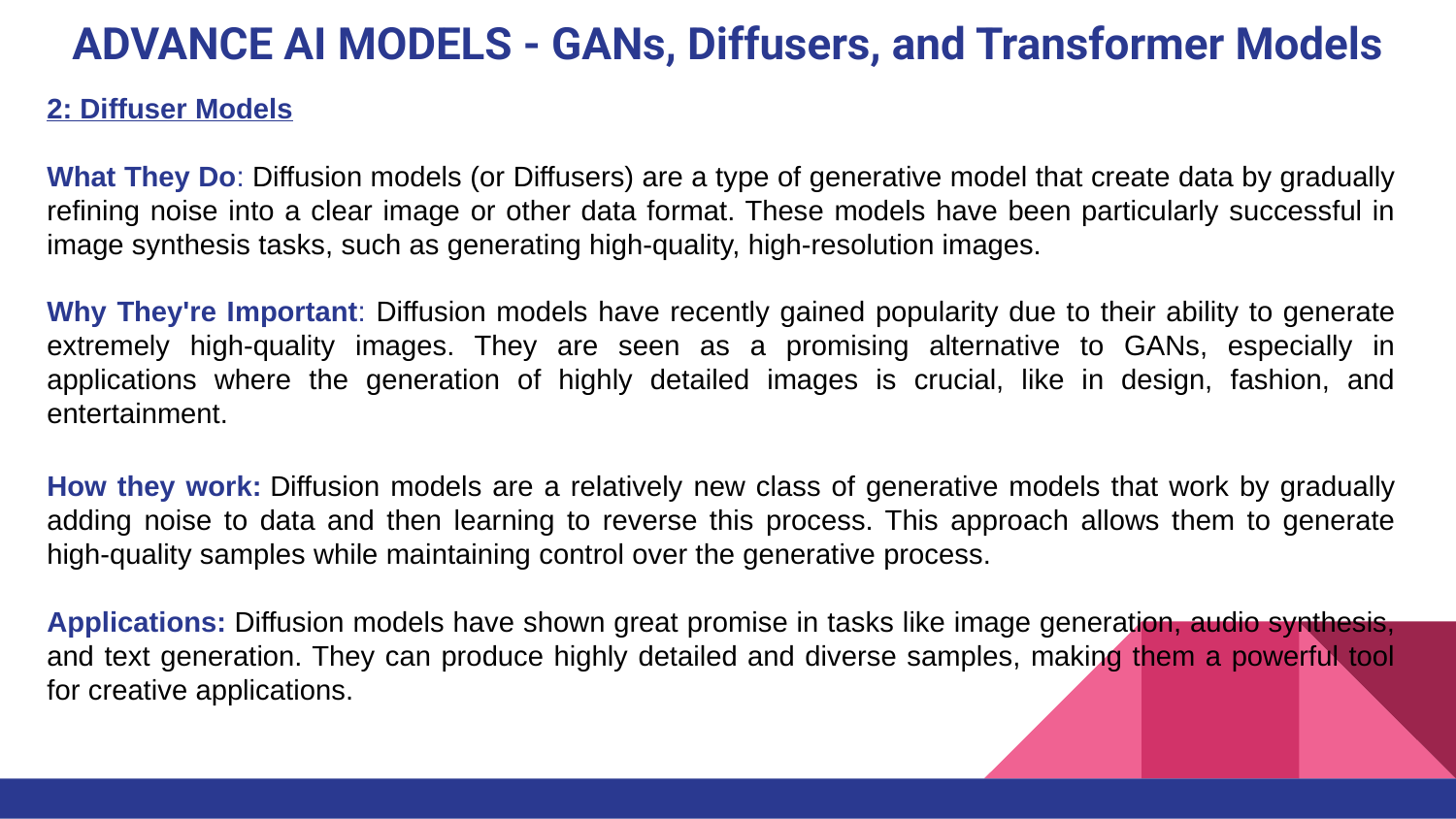

# ADVANCE AI MODELS - GANs, Diffusers, and Transformer Models
2: Diffuser Models

What They Do: Diffusion models (or Diffusers) are a type of generative model that create data by gradually refining noise into a clear image or other data format. These models have been particularly successful in image synthesis tasks, such as generating high-quality, high-resolution images.

Why They're Important: Diffusion models have recently gained popularity due to their ability to generate extremely high-quality images. They are seen as a promising alternative to GANs, especially in applications where the generation of highly detailed images is crucial, like in design, fashion, and entertainment.

How they work: Diffusion models are a relatively new class of generative models that work by gradually adding noise to data and then learning to reverse this process. This approach allows them to generate high-quality samples while maintaining control over the generative process.

Applications: Diffusion models have shown great promise in tasks like image generation, audio synthesis, and text generation. They can produce highly detailed and diverse samples, making them a powerful tool for creative applications.